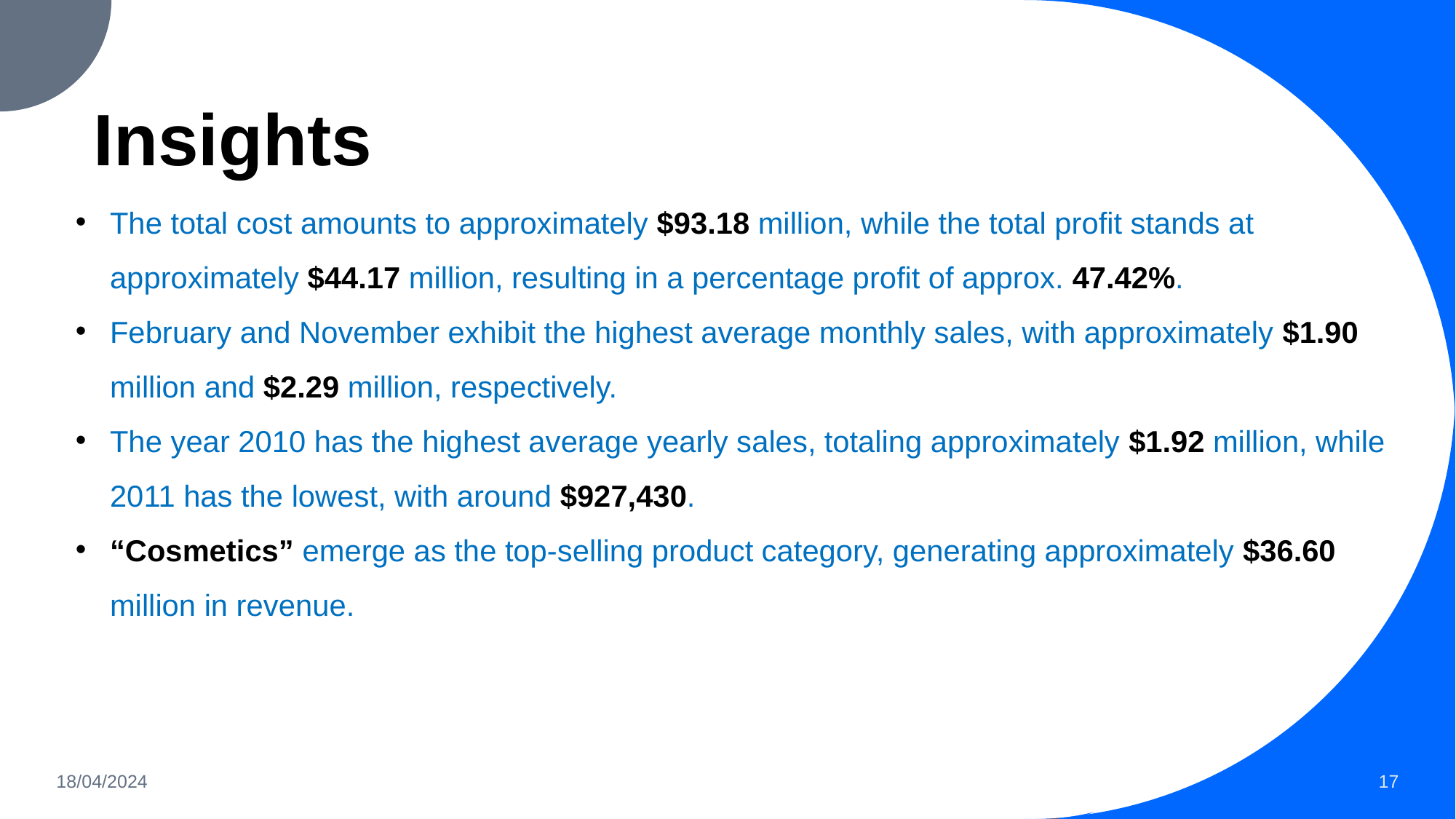

# Insights
The total cost amounts to approximately $93.18 million, while the total profit stands at approximately $44.17 million, resulting in a percentage profit of approx. 47.42%.
February and November exhibit the highest average monthly sales, with approximately $1.90 million and $2.29 million, respectively.
The year 2010 has the highest average yearly sales, totaling approximately $1.92 million, while 2011 has the lowest, with around $927,430.
“Cosmetics” emerge as the top-selling product category, generating approximately $36.60 million in revenue.

18/04/2024
17